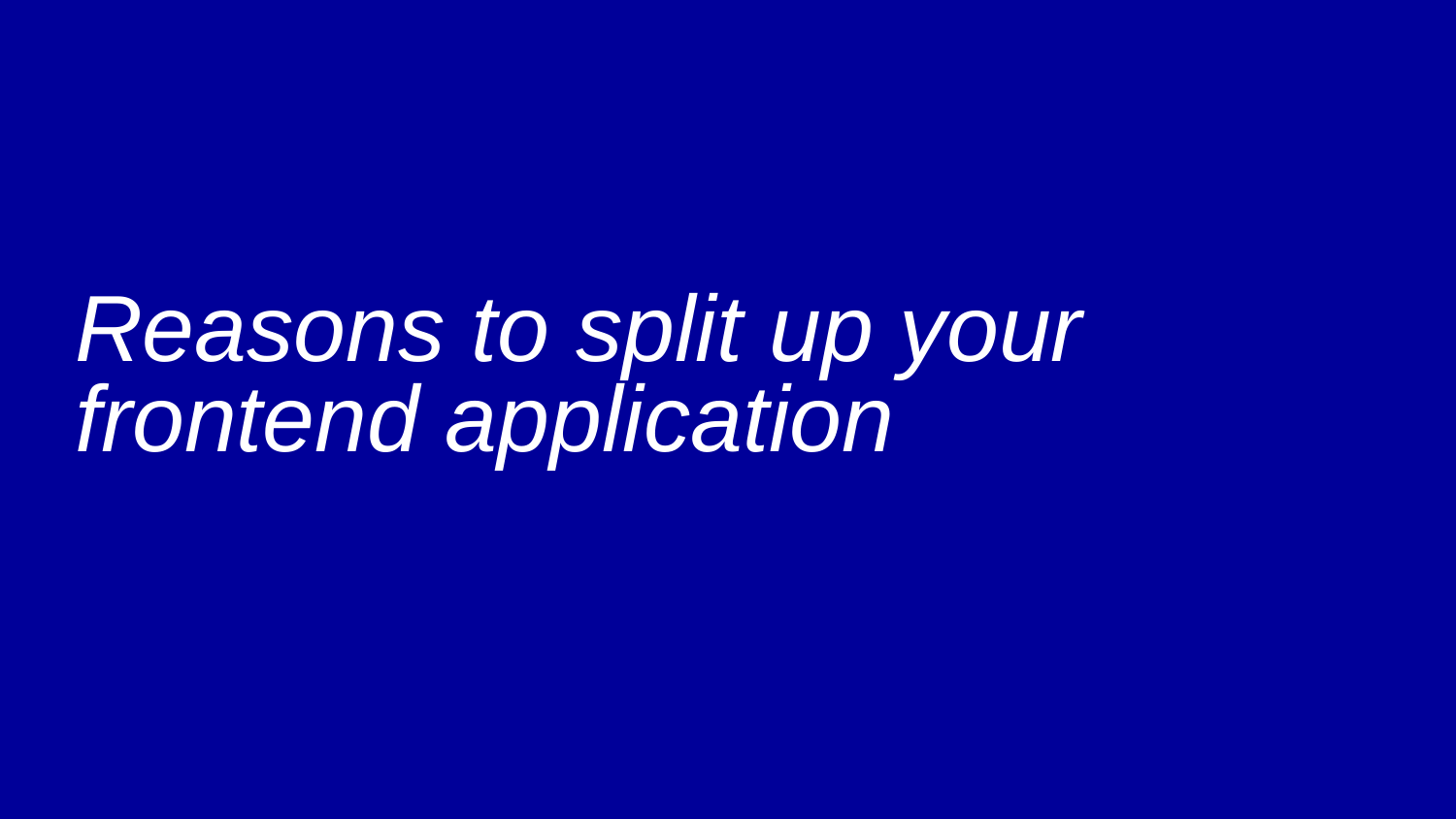

# Reasons to split up your frontend application